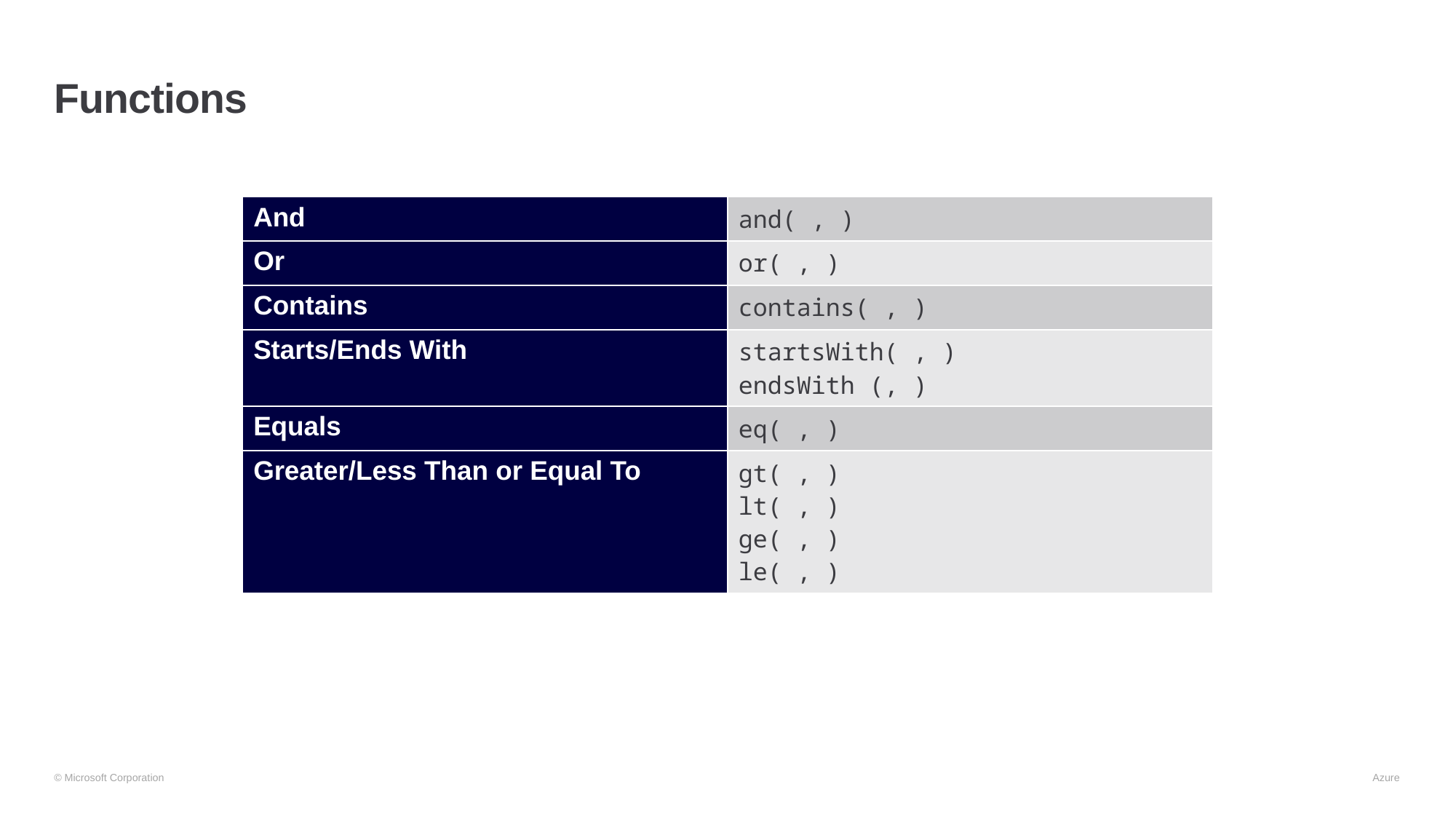

# Functions
| And | and( , ) |
| --- | --- |
| Or | or( , ) |
| Contains | contains( , ) |
| Starts/Ends With | startsWith( , ) endsWith (, ) |
| Equals | eq( , ) |
| Greater/Less Than or Equal To | gt( , ) lt( , ) ge( , ) le( , ) |
© Microsoft Corporation                                                                                  								                                Azure